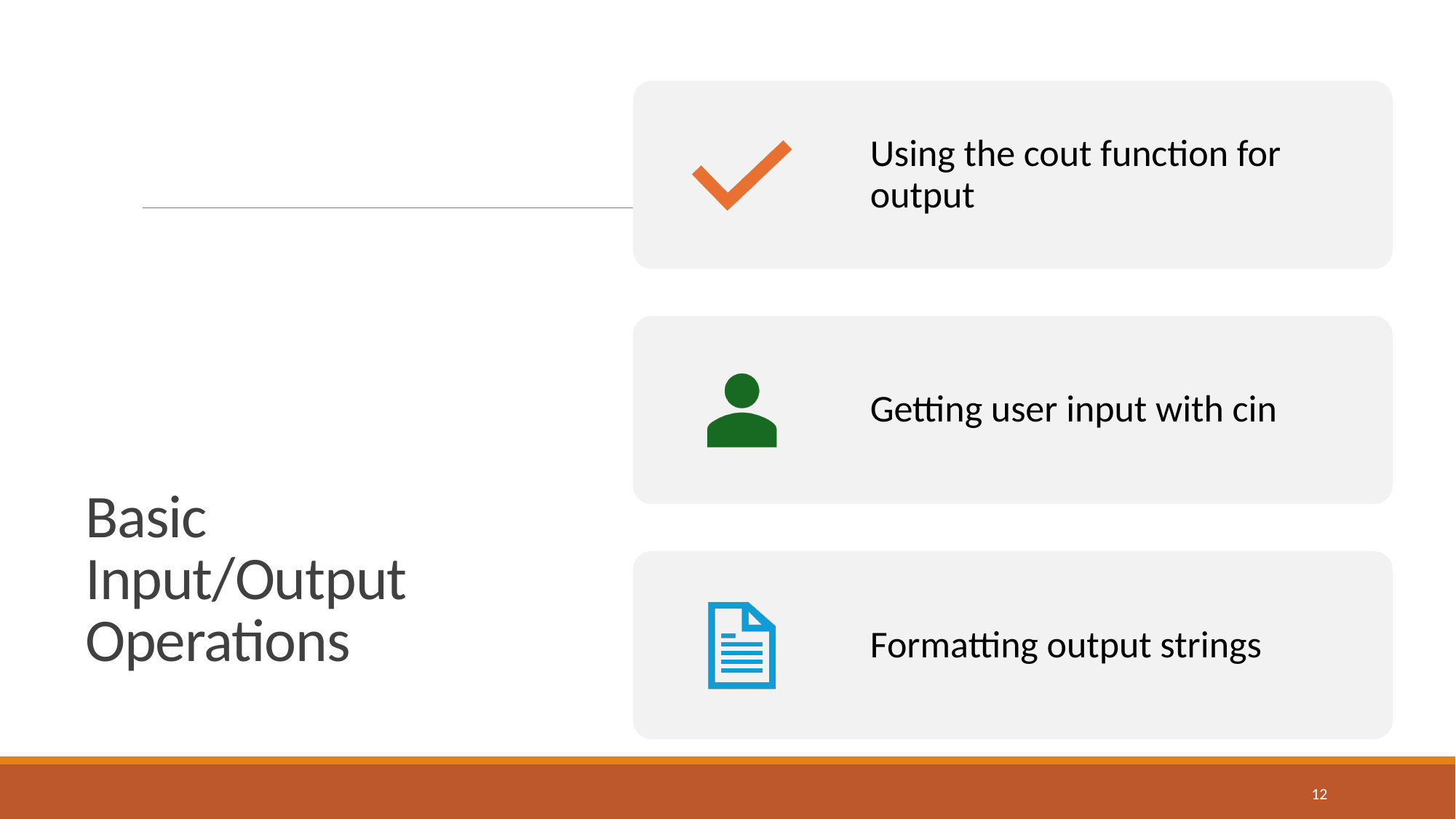

Using the cout function for output
Getting user input with cin
Formatting output strings
# Basic Input/Output Operations
12